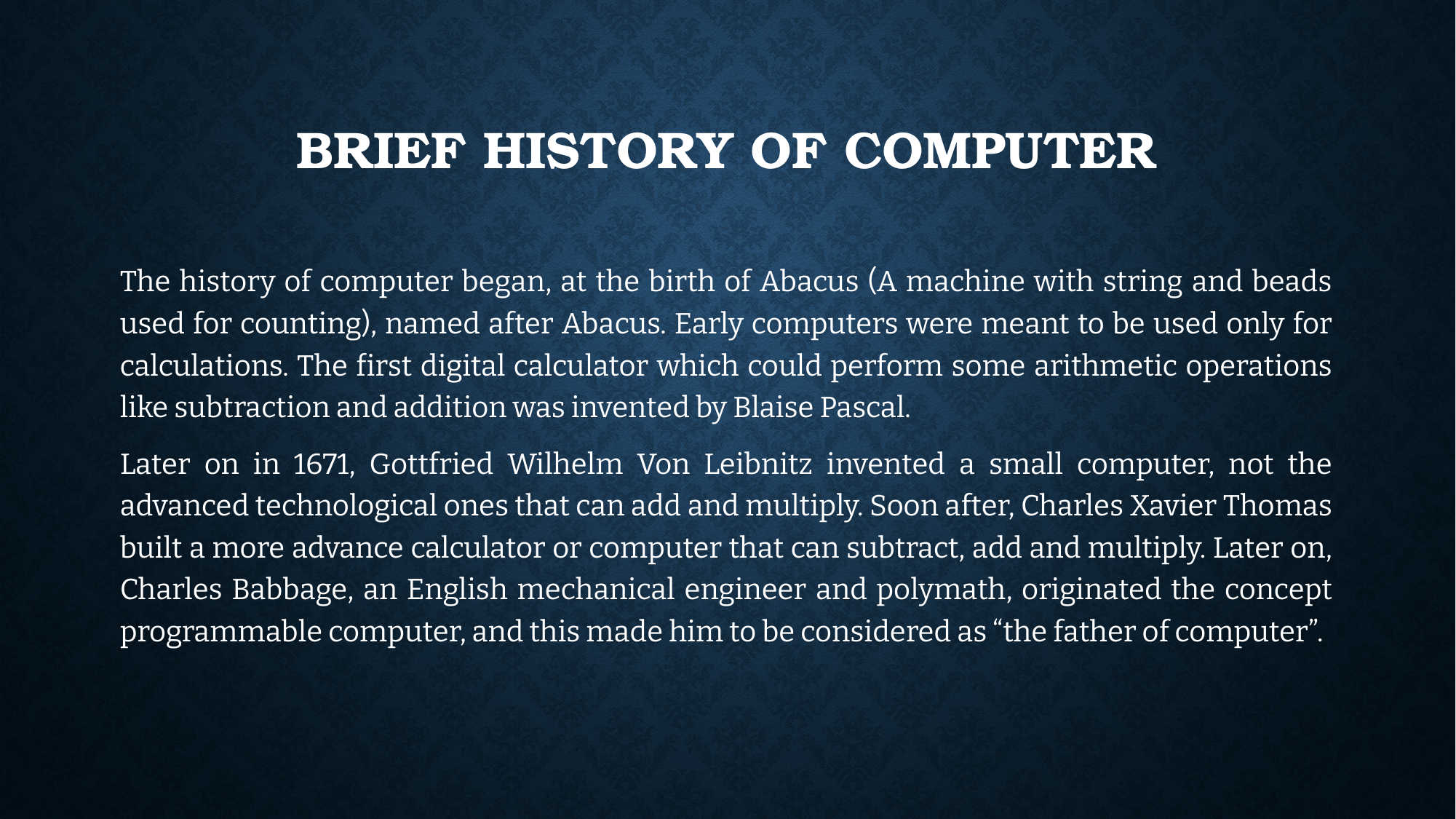

# BRIEF HISTORY OF COMPUTER
The history of computer began, at the birth of Abacus (A machine with string and beads used for counting), named after Abacus. Early computers were meant to be used only for calculations. The first digital calculator which could perform some arithmetic operations like subtraction and addition was invented by Blaise Pascal.
Later on in 1671, Gottfried Wilhelm Von Leibnitz invented a small computer, not the advanced technological ones that can add and multiply. Soon after, Charles Xavier Thomas built a more advance calculator or computer that can subtract, add and multiply. Later on, Charles Babbage, an English mechanical engineer and polymath, originated the concept programmable computer, and this made him to be considered as “the father of computer”.